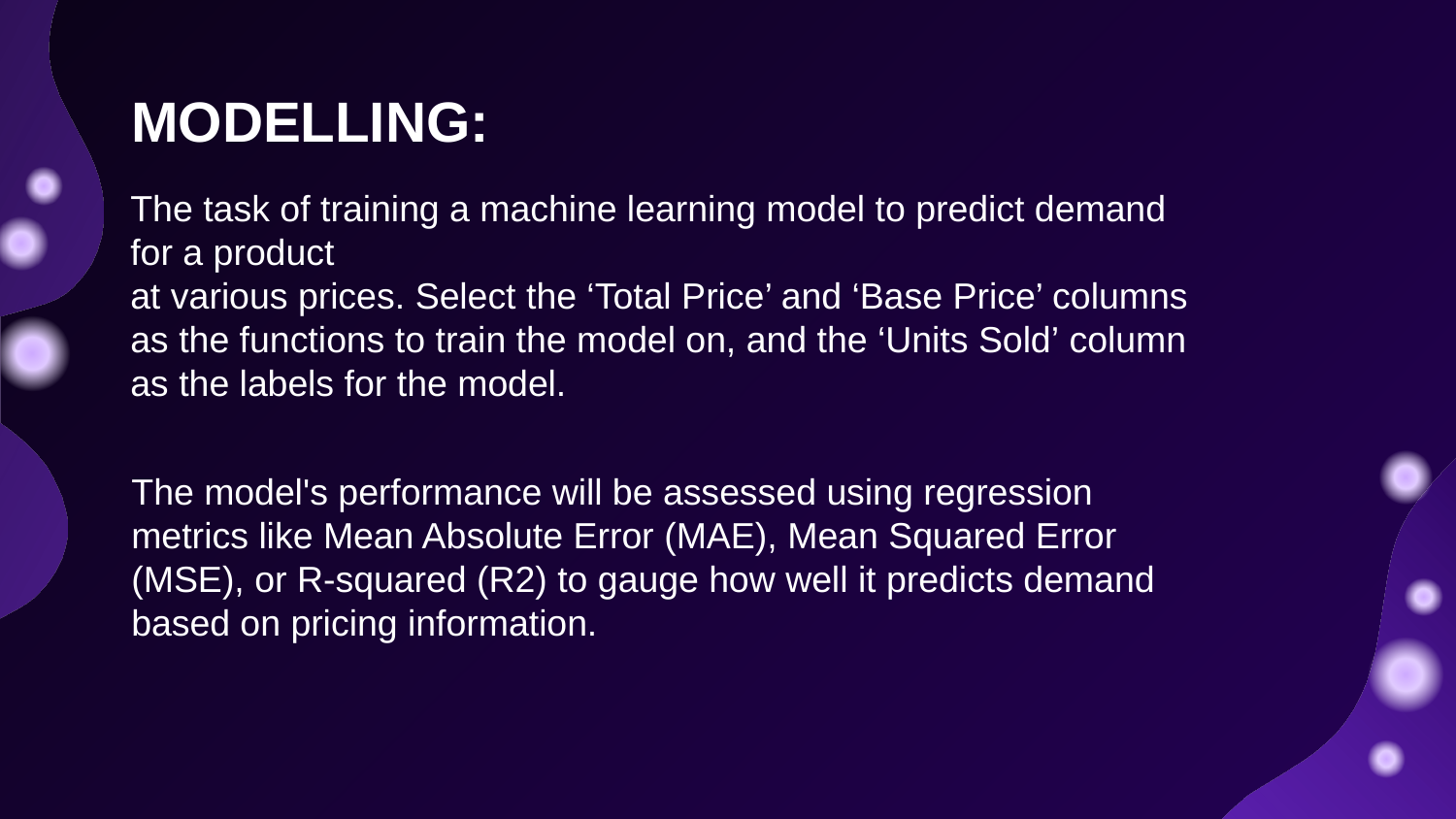

MODELLING:
The task of training a machine learning model to predict demand for a product
at various prices. Select the ‘Total Price’ and ‘Base Price’ columns as the functions to train the model on, and the ‘Units Sold’ column as the labels for the model.
The model's performance will be assessed using regression metrics like Mean Absolute Error (MAE), Mean Squared Error (MSE), or R-squared (R2) to gauge how well it predicts demand based on pricing information.